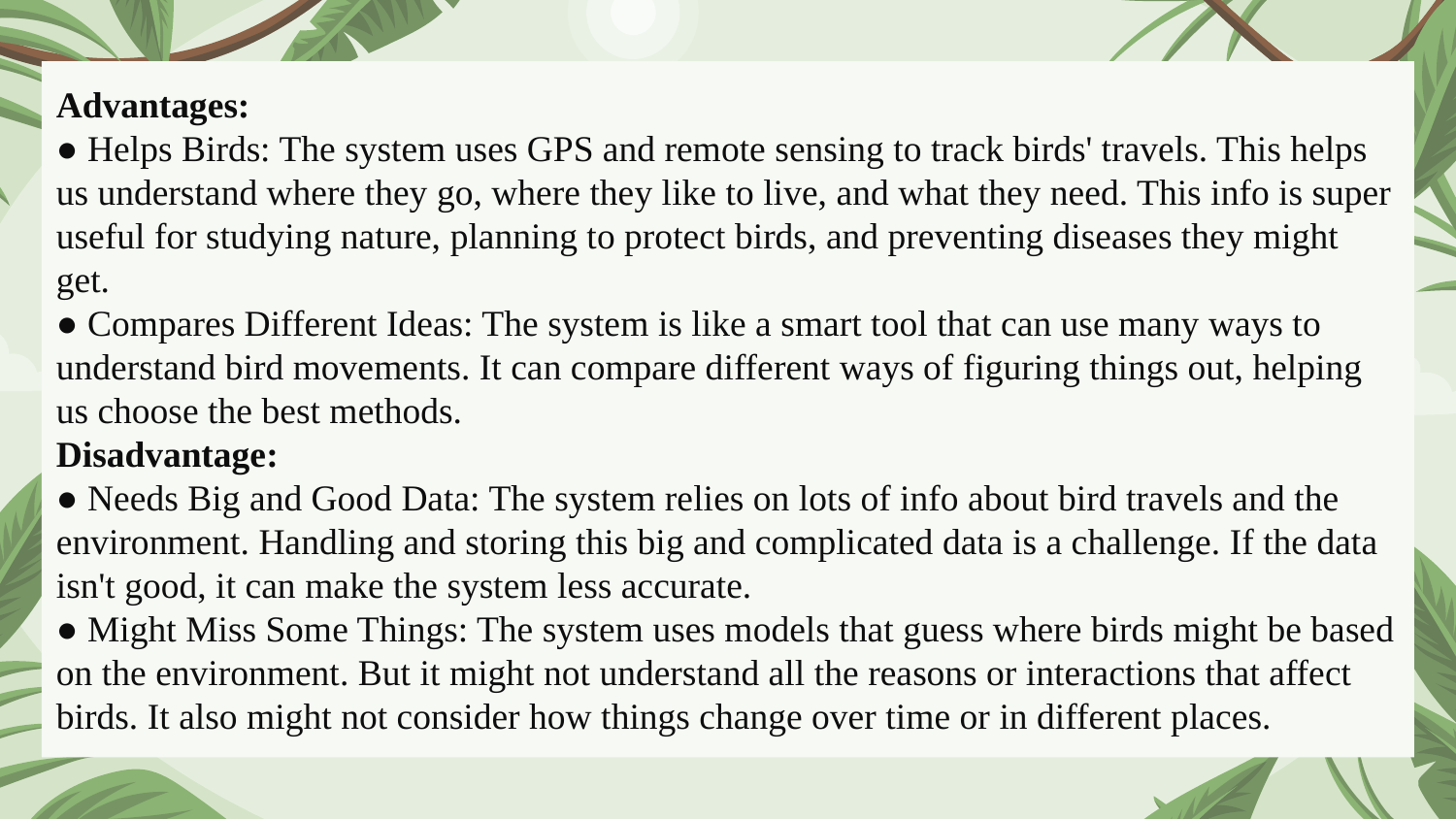

Advantages:
● Helps Birds: The system uses GPS and remote sensing to track birds' travels. This helps us understand where they go, where they like to live, and what they need. This info is super useful for studying nature, planning to protect birds, and preventing diseases they might get.
● Compares Different Ideas: The system is like a smart tool that can use many ways to understand bird movements. It can compare different ways of figuring things out, helping us choose the best methods.
Disadvantage:
● Needs Big and Good Data: The system relies on lots of info about bird travels and the environment. Handling and storing this big and complicated data is a challenge. If the data isn't good, it can make the system less accurate.
● Might Miss Some Things: The system uses models that guess where birds might be based on the environment. But it might not understand all the reasons or interactions that affect birds. It also might not consider how things change over time or in different places.